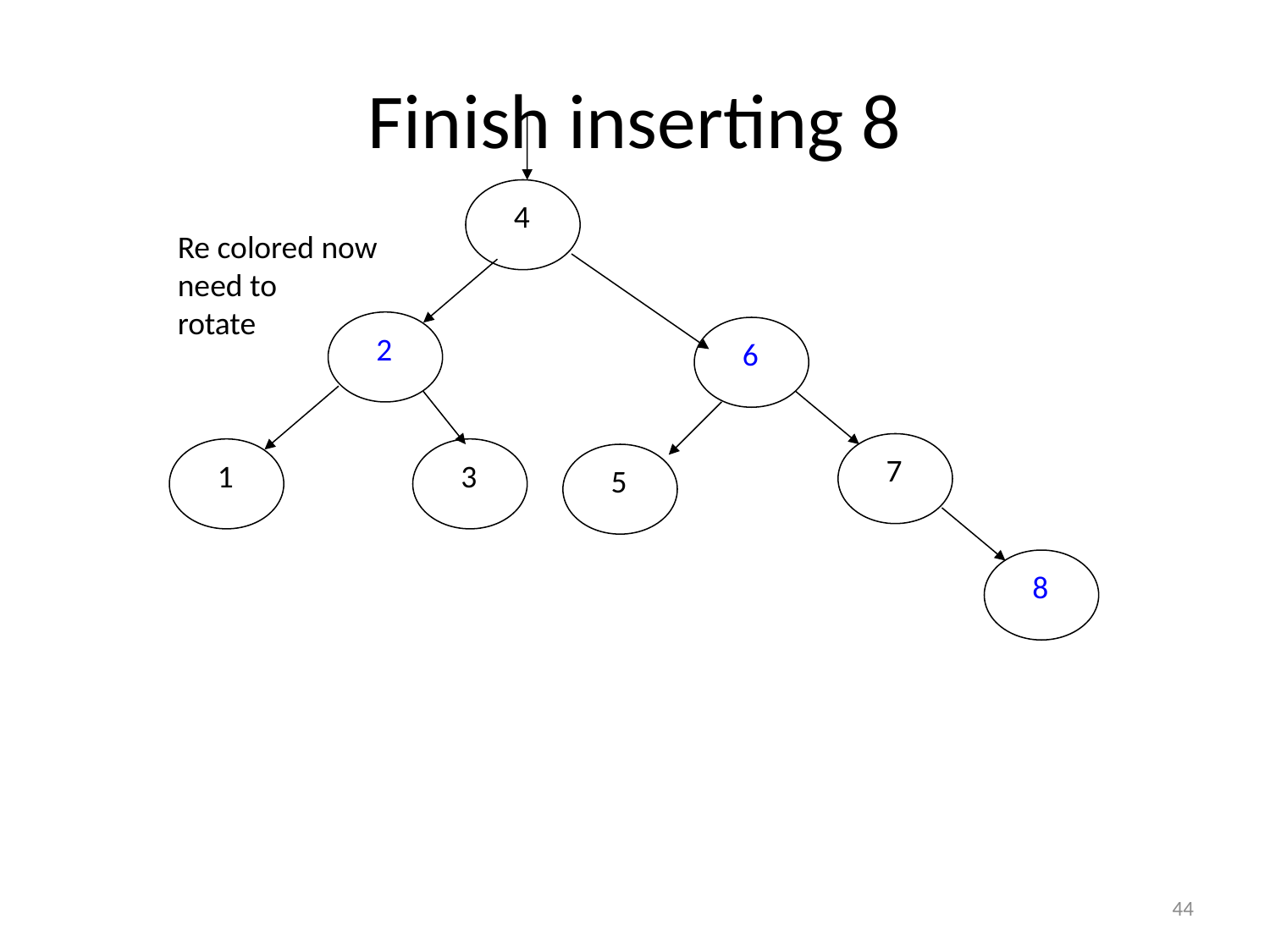

# Finish inserting 8

4
Re colored now
need to
rotate

2

6

7

1

3

5

8
44